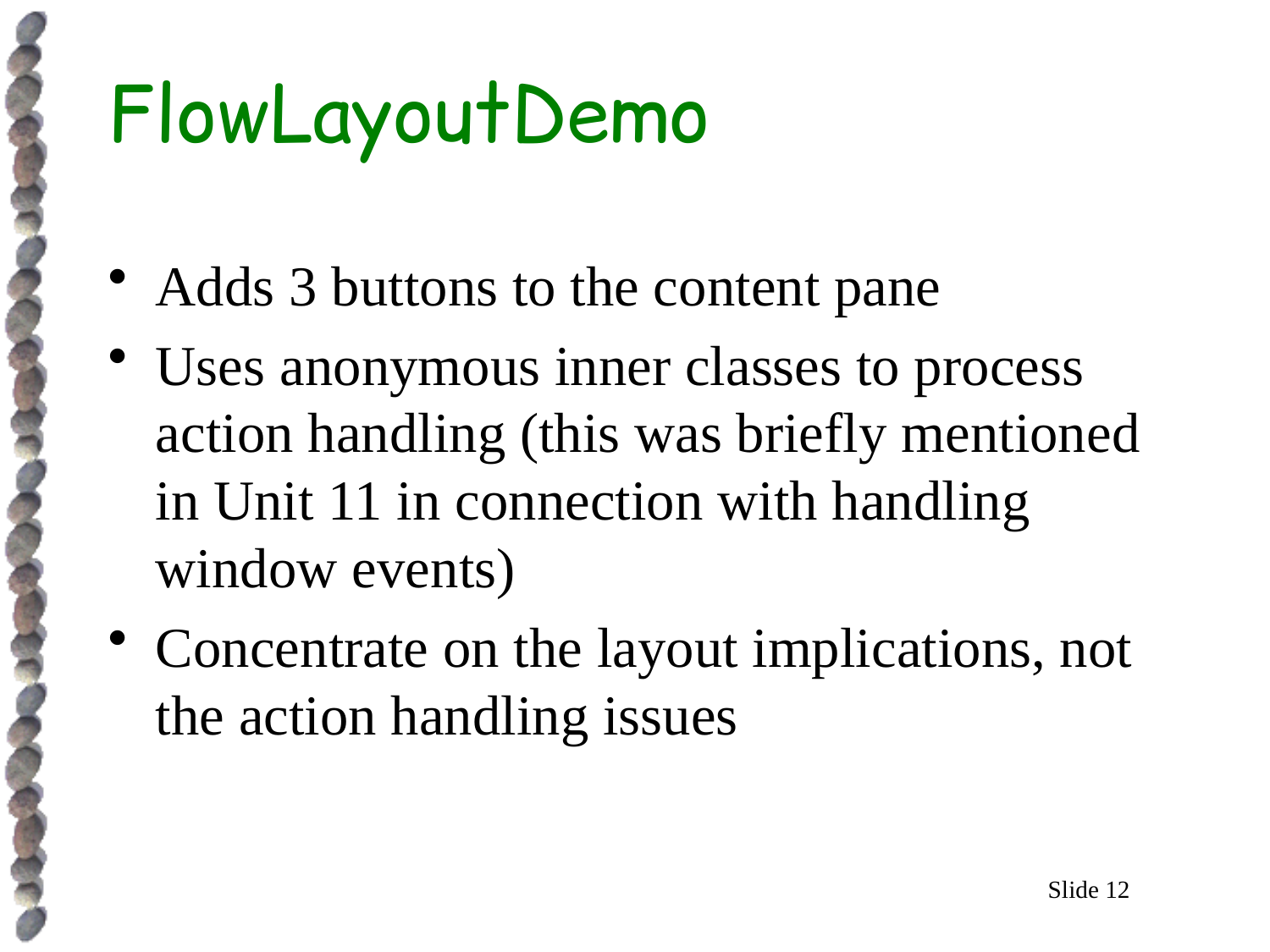

# FlowLayoutDemo
Adds 3 buttons to the content pane
Uses anonymous inner classes to process action handling (this was briefly mentioned in Unit 11 in connection with handling window events)
Concentrate on the layout implications, not the action handling issues
Slide 12